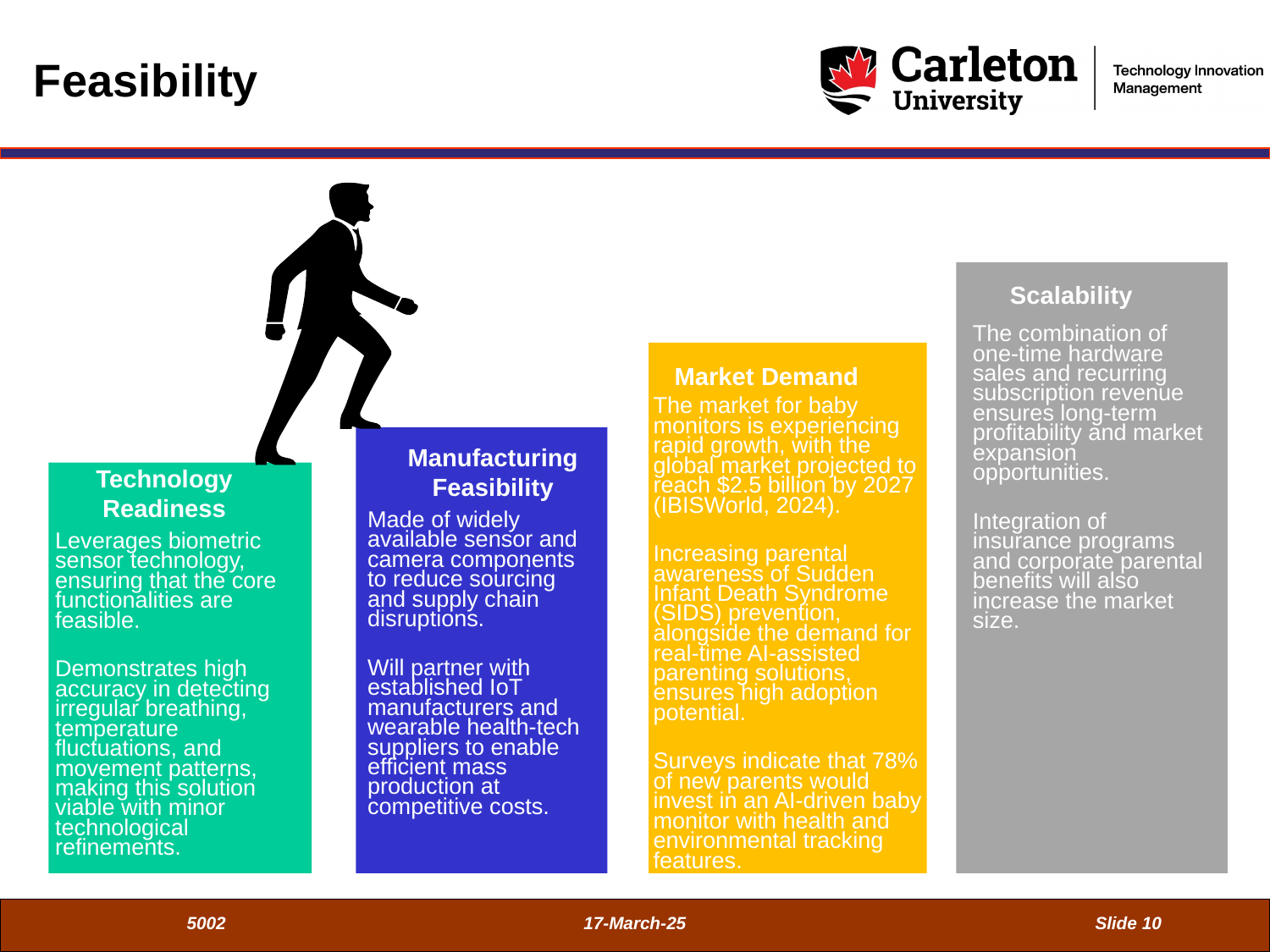

Feasibility

Scalability
The combination of one-time hardware sales and recurring subscription revenue ensures long-term profitability and market expansion opportunities.

Integration of insurance programs and corporate parental benefits will also increase the market size.

Market Demand
The market for baby monitors is experiencing rapid growth, with the global market projected to reach $2.5 billion by 2027 (IBISWorld, 2024).

Increasing parental awareness of Sudden Infant Death Syndrome (SIDS) prevention, alongside the demand for real-time AI-assisted parenting solutions, ensures high adoption potential.

Surveys indicate that 78% of new parents would invest in an AI-driven baby monitor with health and environmental tracking features.

Manufacturing Feasibility
Technology Readiness

Made of widely available sensor and camera components to reduce sourcing and supply chain disruptions.

Will partner with established IoT manufacturers and wearable health-tech suppliers to enable efficient mass production at competitive costs.

Leverages biometric sensor technology, ensuring that the core functionalities are feasible.

Demonstrates high accuracy in detecting irregular breathing, temperature fluctuations, and movement patterns, making this solution viable with minor technological refinements.
5002
17-March-25

Slide 10